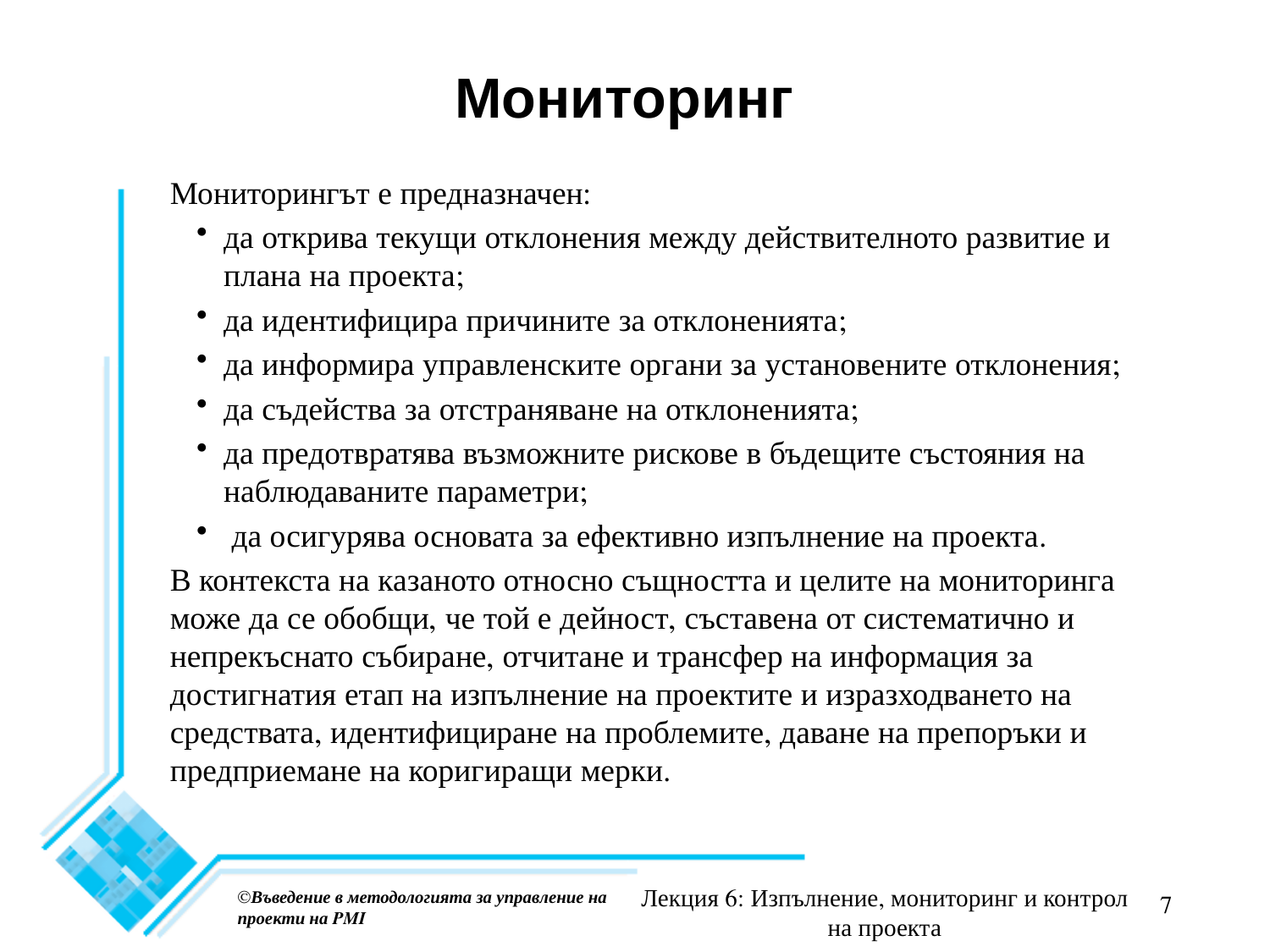

# Мониторинг
Мониторингът е предназначен:
да открива текущи отклонения между действителното развитие и плана на проекта;
да идентифицира причините за отклоненията;
да информира управленските органи за установените отклонения;
да съдейства за отстраняване на отклоненията;
да предотвратява възможните рискове в бъдещите състояния на наблюдаваните параметри;
 да осигурява основата за ефективно изпълнение на проекта.
В контекста на казаното относно същността и целите на мониторинга може да се обобщи, че той е дейност, съставена от систематично и непрекъснато събиране, отчитане и трансфер на информация за достигнатия етап на изпълнение на проектите и изразходването на средствата, идентифициране на проблемите, даване на препоръки и предприемане на коригиращи мерки.
Лекция 6: Изпълнение, мониторинг и контрол на проекта

©Въведение в методологията за управление на проекти на PMI

7